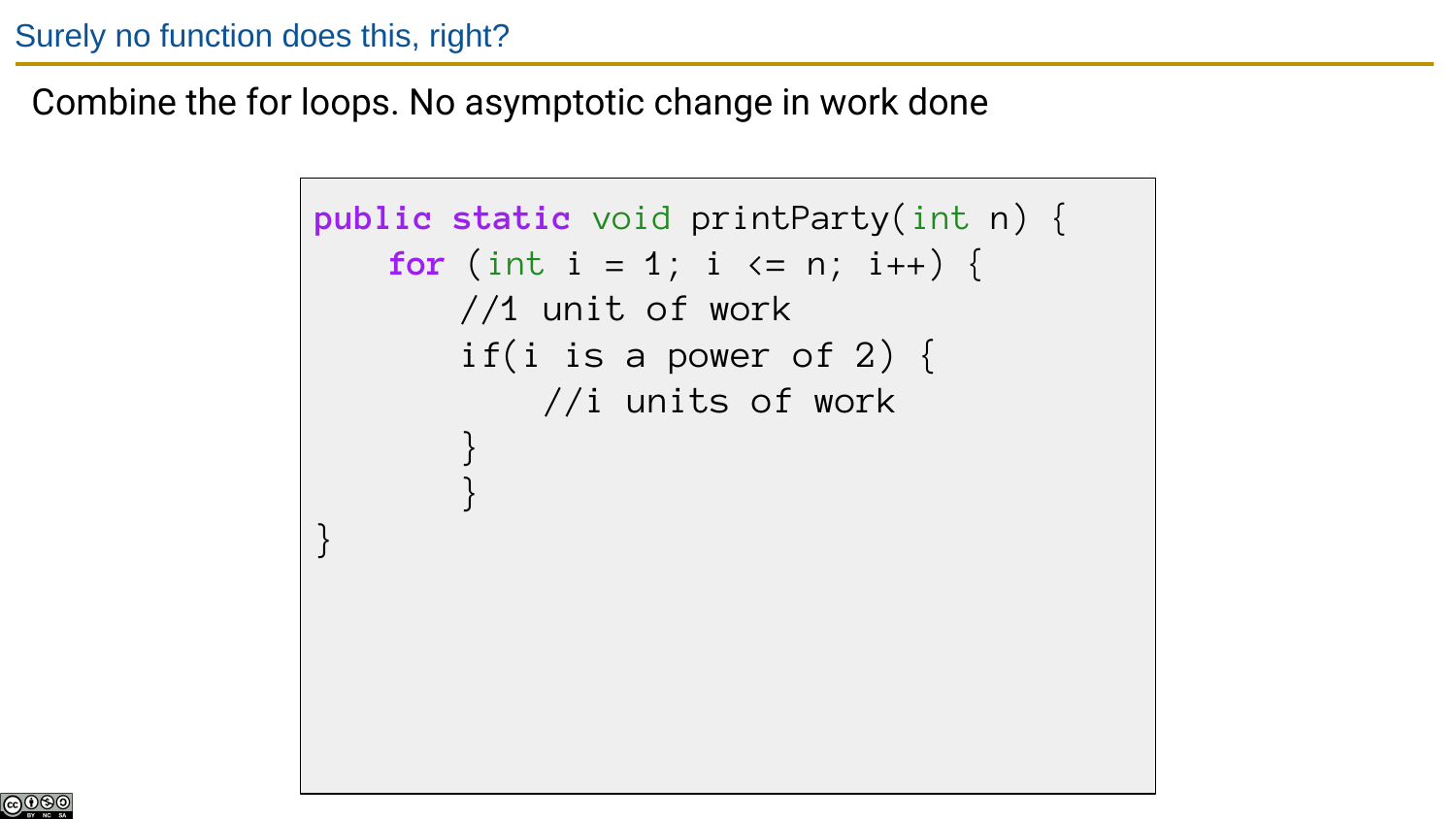

# Surely no function does this, right?
Combine the for loops. No asymptotic change in work done
public static void printParty(int n) {
for (int i = 1; i <= n; i++) {
//1 unit of work
if(i is a power of 2) {
    //i units of work
}
  	}
}